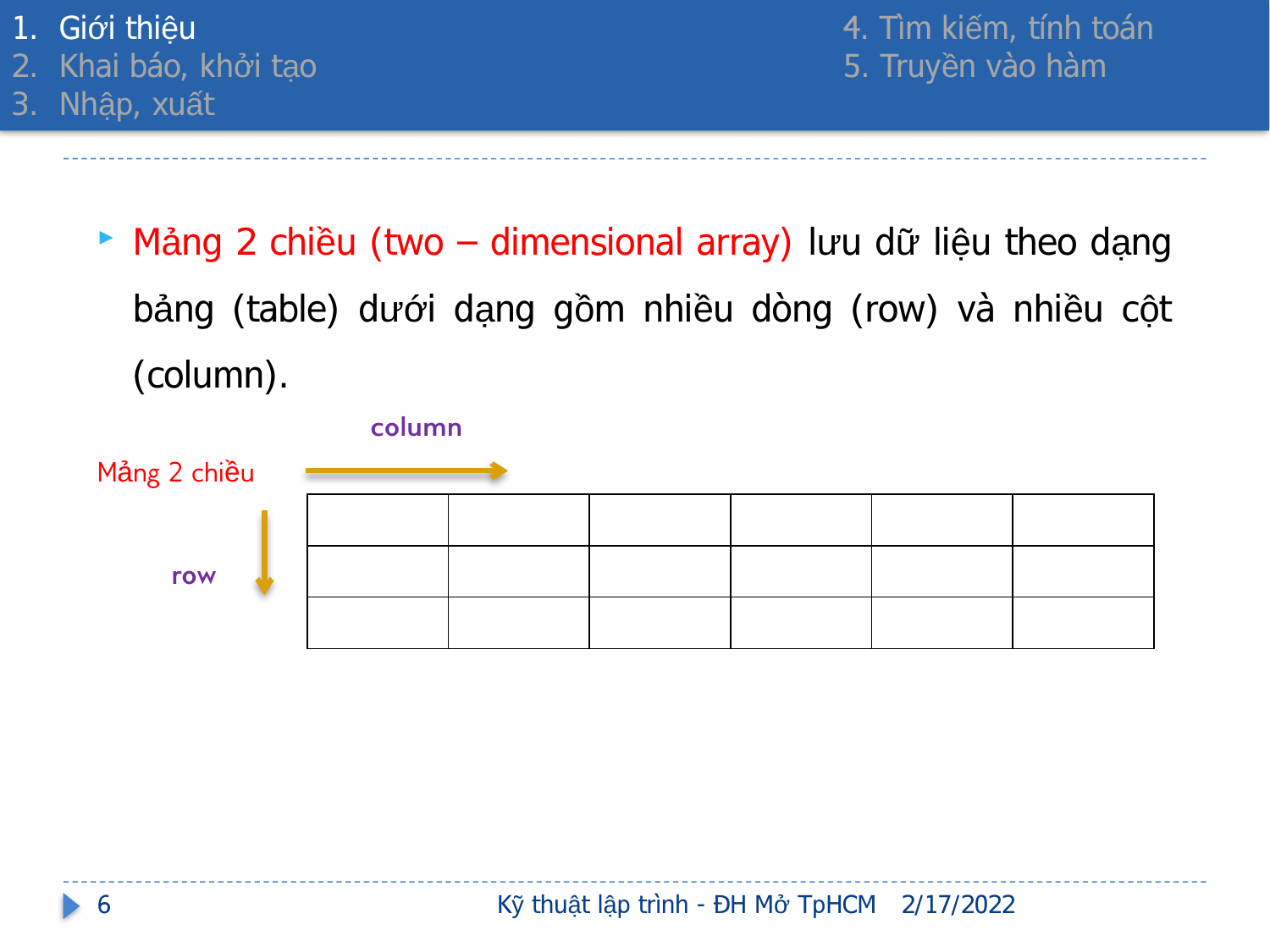

Giới thiệu                                                                 4. Tìm kiếm, tính toán
Khai báo, khởi tạo                                                     5. Truyền vào hàm
Nhập, xuất
Mảng 2 chiều (two – dimensional array) lưu dữ liệu theo dạng bảng (table) dưới dạng gồm nhiều dòng (row) và nhiều cột (column).
column
Mảng 2 chiều
|  |  |  |  |  |  |
| --- | --- | --- | --- | --- | --- |
|  |  |  |  |  |  |
|  |  |  |  |  |  |
row
6
Kỹ thuật lập trình - ĐH Mở TpHCM
2/17/2022